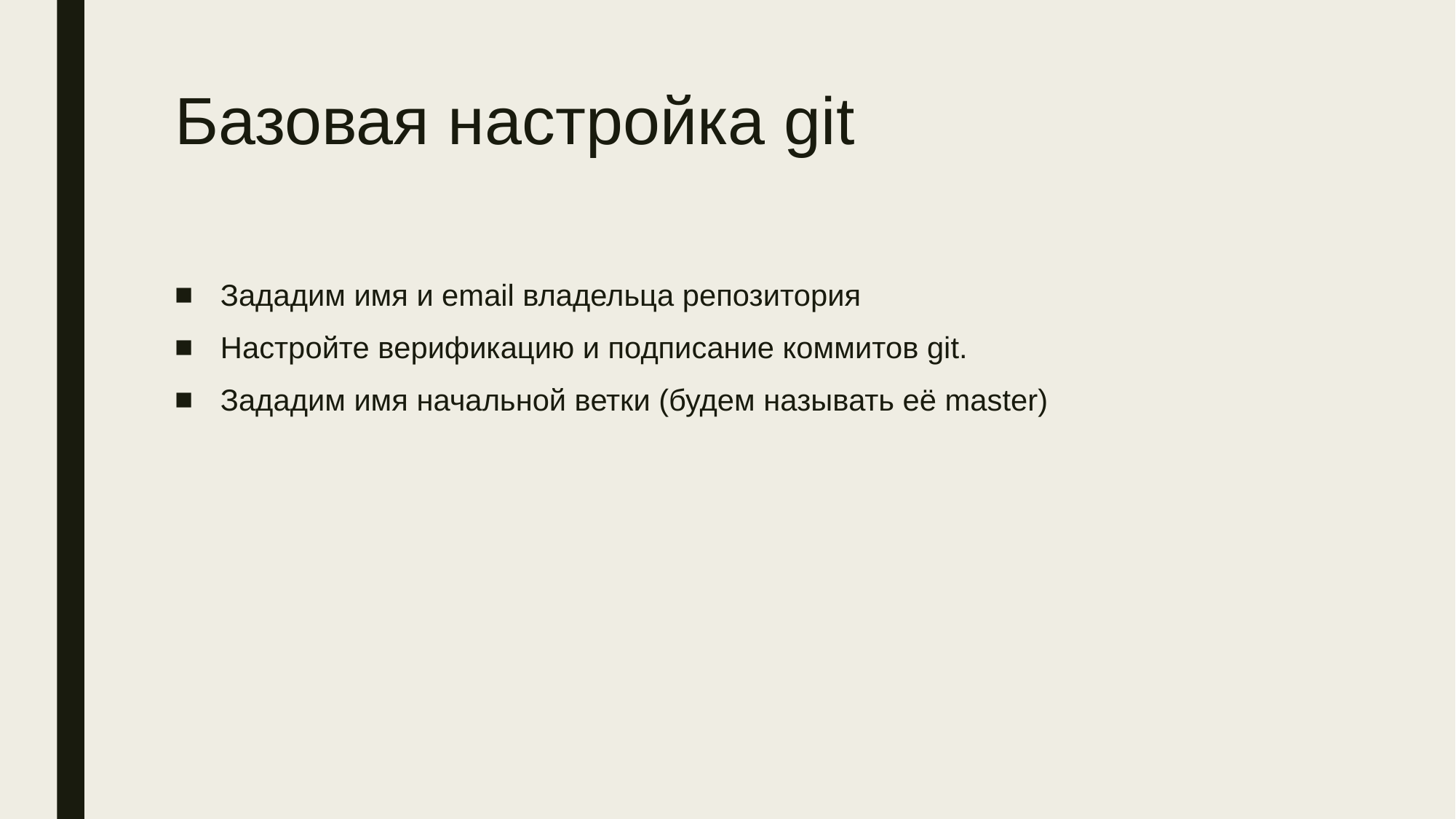

# Базовая настройка git
Зададим имя и email владельца репозитория
Настройте верификацию и подписание коммитов git.
Зададим имя начальной ветки (будем называть её master)